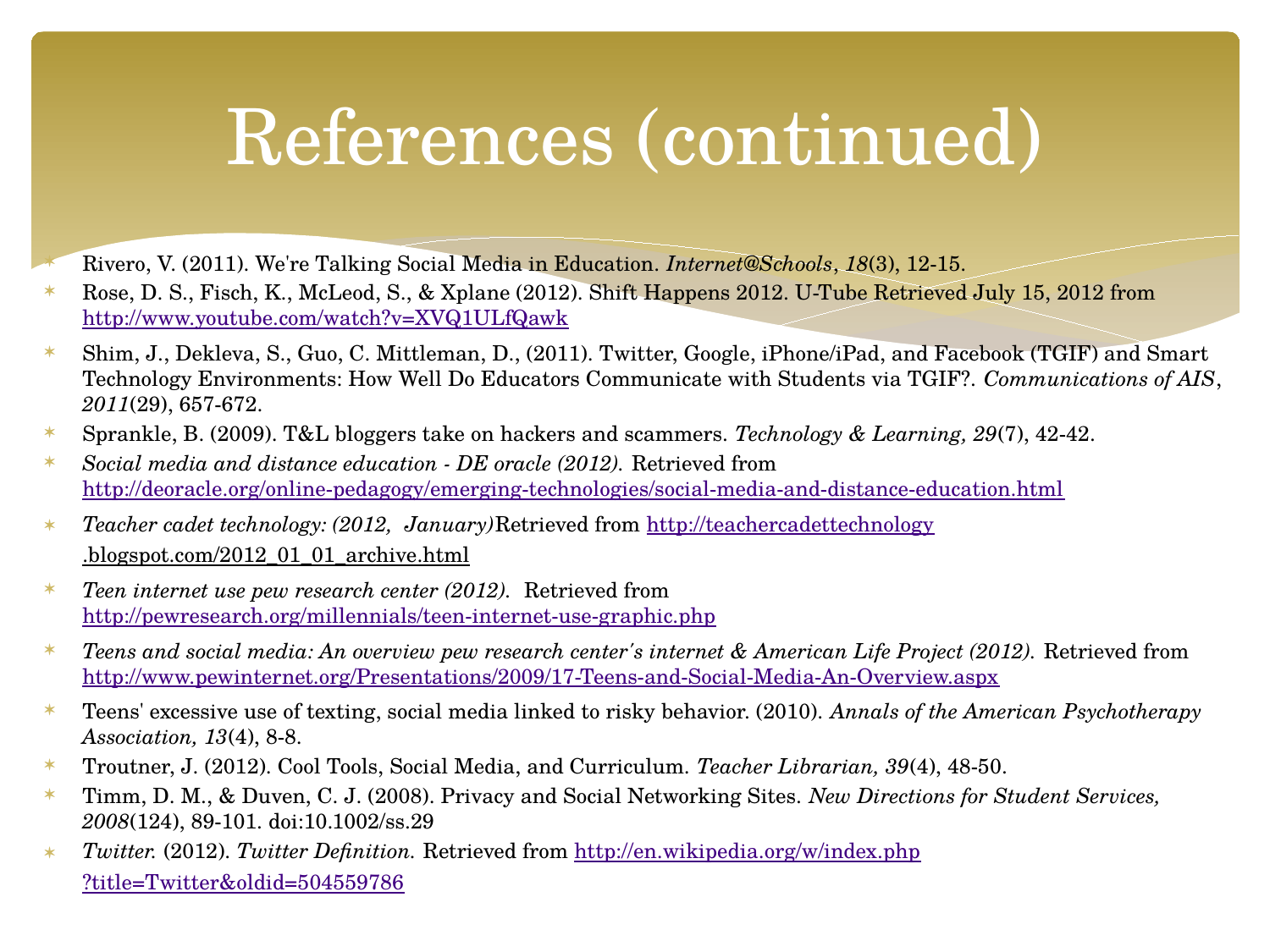

# References (continued)
Rivero, V. (2011). We're Talking Social Media in Education. Internet@Schools, 18(3), 12-15.
Rose, D. S., Fisch, K., McLeod, S., & Xplane (2012). Shift Happens 2012. U-Tube Retrieved July 15, 2012 from http://www.youtube.com/watch?v=XVQ1ULfQawk
Shim, J., Dekleva, S., Guo, C. Mittleman, D., (2011). Twitter, Google, iPhone/iPad, and Facebook (TGIF) and Smart Technology Environments: How Well Do Educators Communicate with Students via TGIF?. Communications of AIS, 2011(29), 657-672.
Sprankle, B. (2009). T&L bloggers take on hackers and scammers. Technology & Learning, 29(7), 42-42.
Social media and distance education - DE oracle (2012). Retrieved from http://deoracle.org/online-pedagogy/emerging-technologies/social-media-and-distance-education.html
Teacher cadet technology: (2012,  January)Retrieved from http://teachercadettechnology
.blogspot.com/2012_01_01_archive.html
Teen internet use pew research center (2012).  Retrieved from http://pewresearch.org/millennials/teen-internet-use-graphic.php
Teens and social media: An overview pew research center's internet & American Life Project (2012). Retrieved from http://www.pewinternet.org/Presentations/2009/17-Teens-and-Social-Media-An-Overview.aspx
Teens' excessive use of texting, social media linked to risky behavior. (2010). Annals of the American Psychotherapy Association, 13(4), 8-8.
Troutner, J. (2012). Cool Tools, Social Media, and Curriculum. Teacher Librarian, 39(4), 48-50.
Timm, D. M., & Duven, C. J. (2008). Privacy and Social Networking Sites. New Directions for Student Services, 2008(124), 89-101. doi:10.1002/ss.29
Twitter. (2012). Twitter Definition. Retrieved from http://en.wikipedia.org/w/index.php
?title=Twitter&oldid=504559786